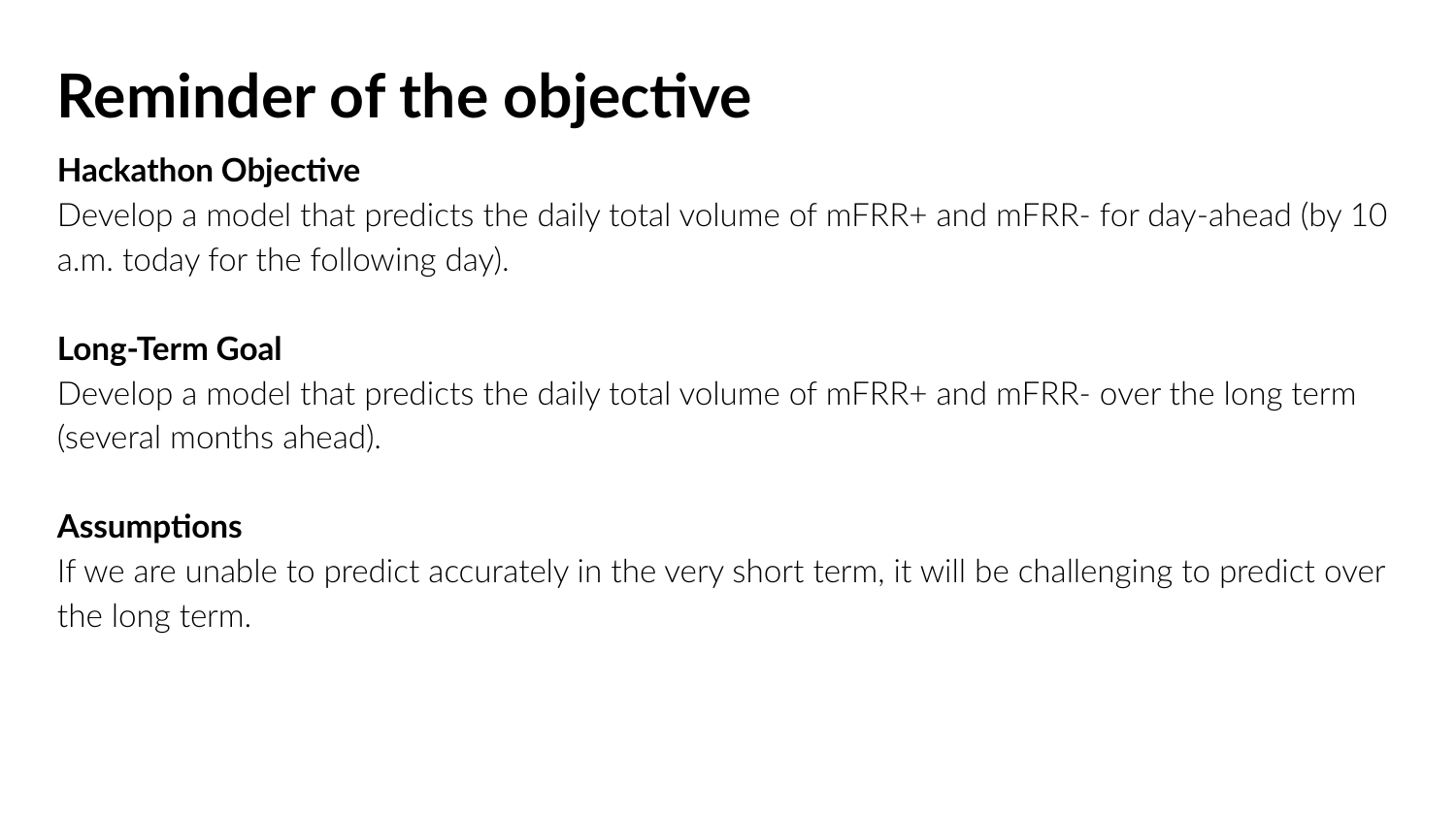

Reminder of the objective
Hackathon Objective
Develop a model that predicts the daily total volume of mFRR+ and mFRR- for day-ahead (by 10 a.m. today for the following day).

Long-Term Goal
Develop a model that predicts the daily total volume of mFRR+ and mFRR- over the long term (several months ahead).

Assumptions
If we are unable to predict accurately in the very short term, it will be challenging to predict over the long term.